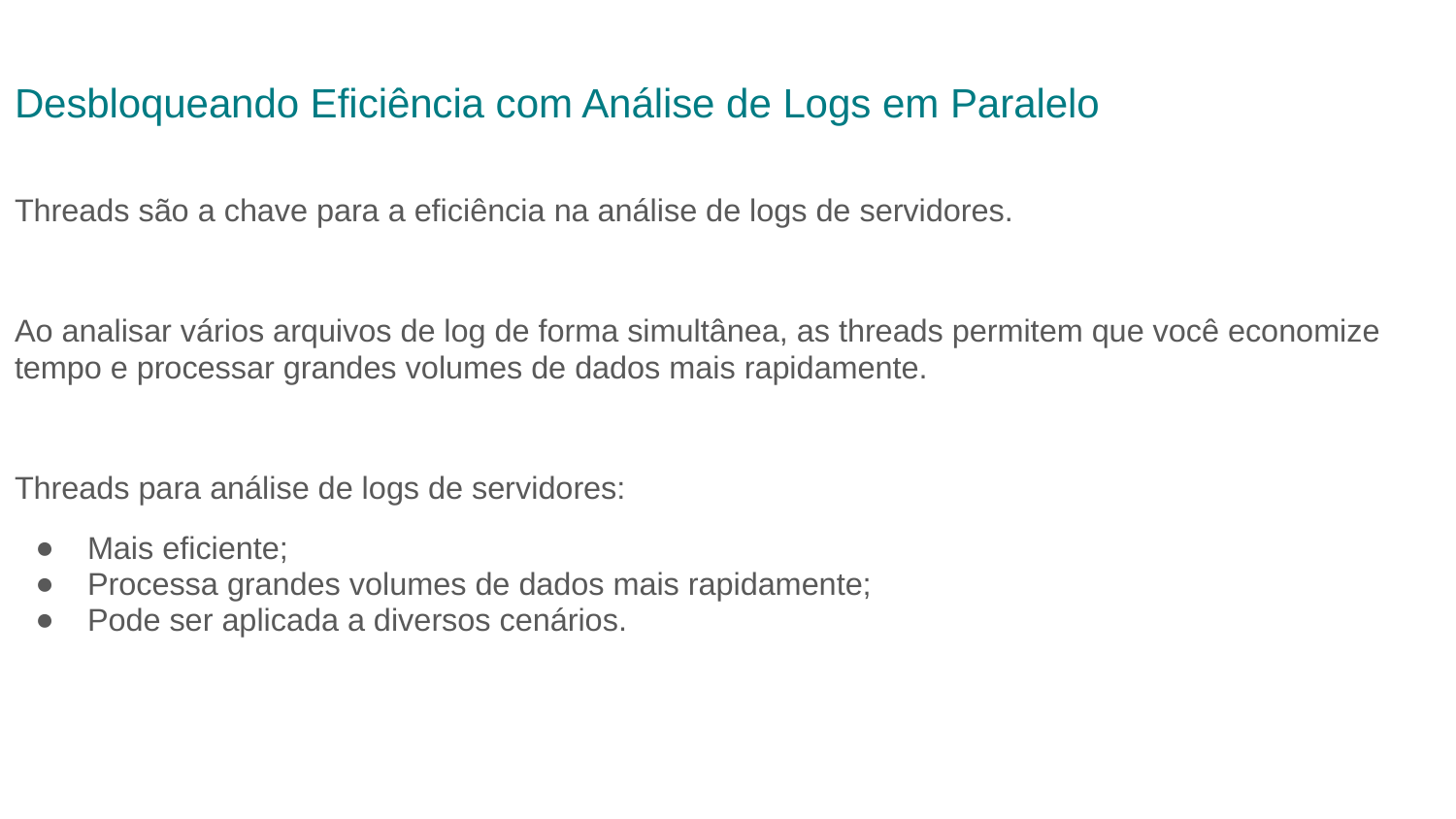

# Desbloqueando Eficiência com Análise de Logs em Paralelo
Threads são a chave para a eficiência na análise de logs de servidores.

Ao analisar vários arquivos de log de forma simultânea, as threads permitem que você economize tempo e processar grandes volumes de dados mais rapidamente.

Threads para análise de logs de servidores:
Mais eficiente;
Processa grandes volumes de dados mais rapidamente;
Pode ser aplicada a diversos cenários.